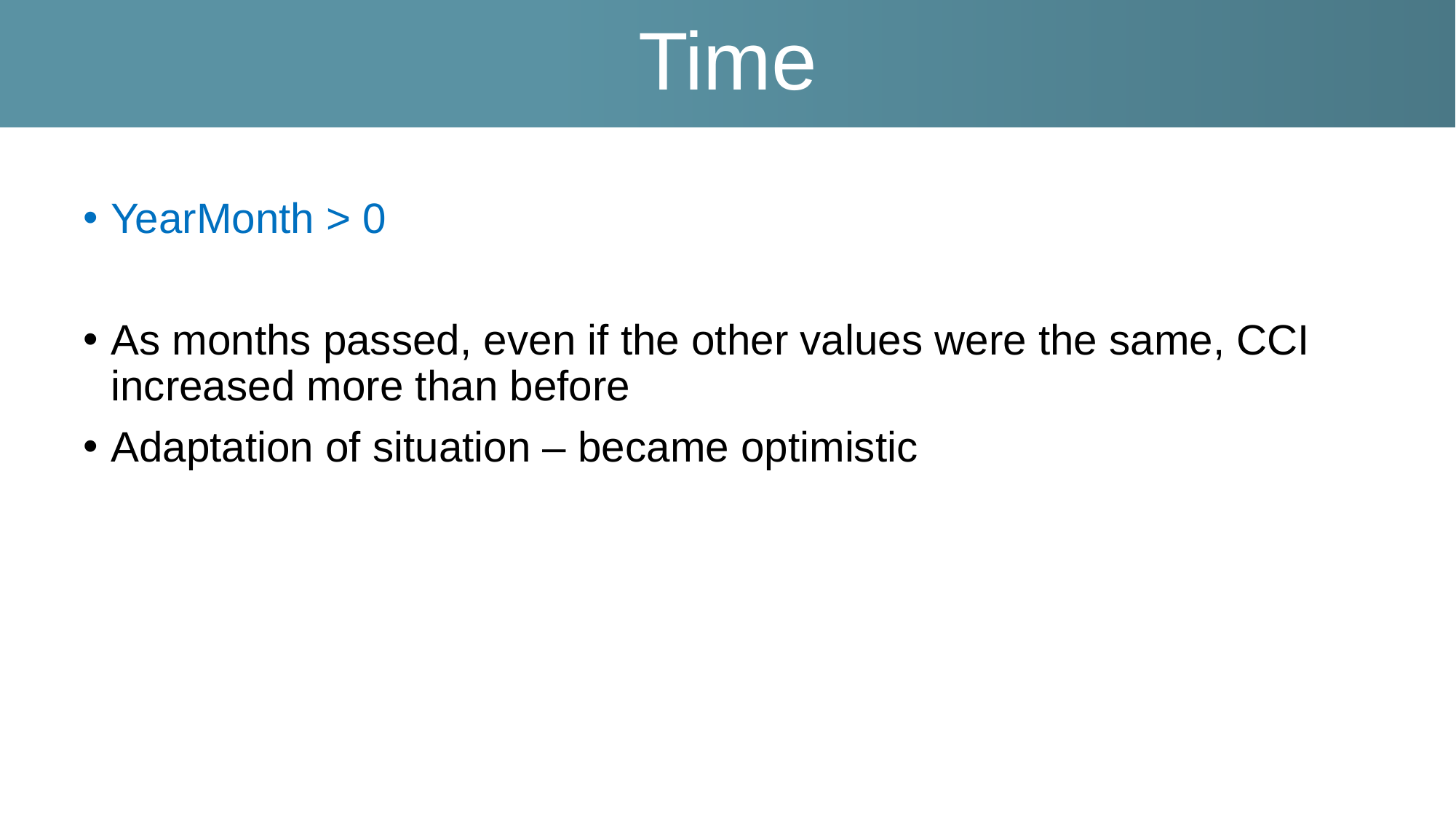

Time
YearMonth > 0

As months passed, even if the other values were the same, CCI increased more than before
Adaptation of situation – became optimistic